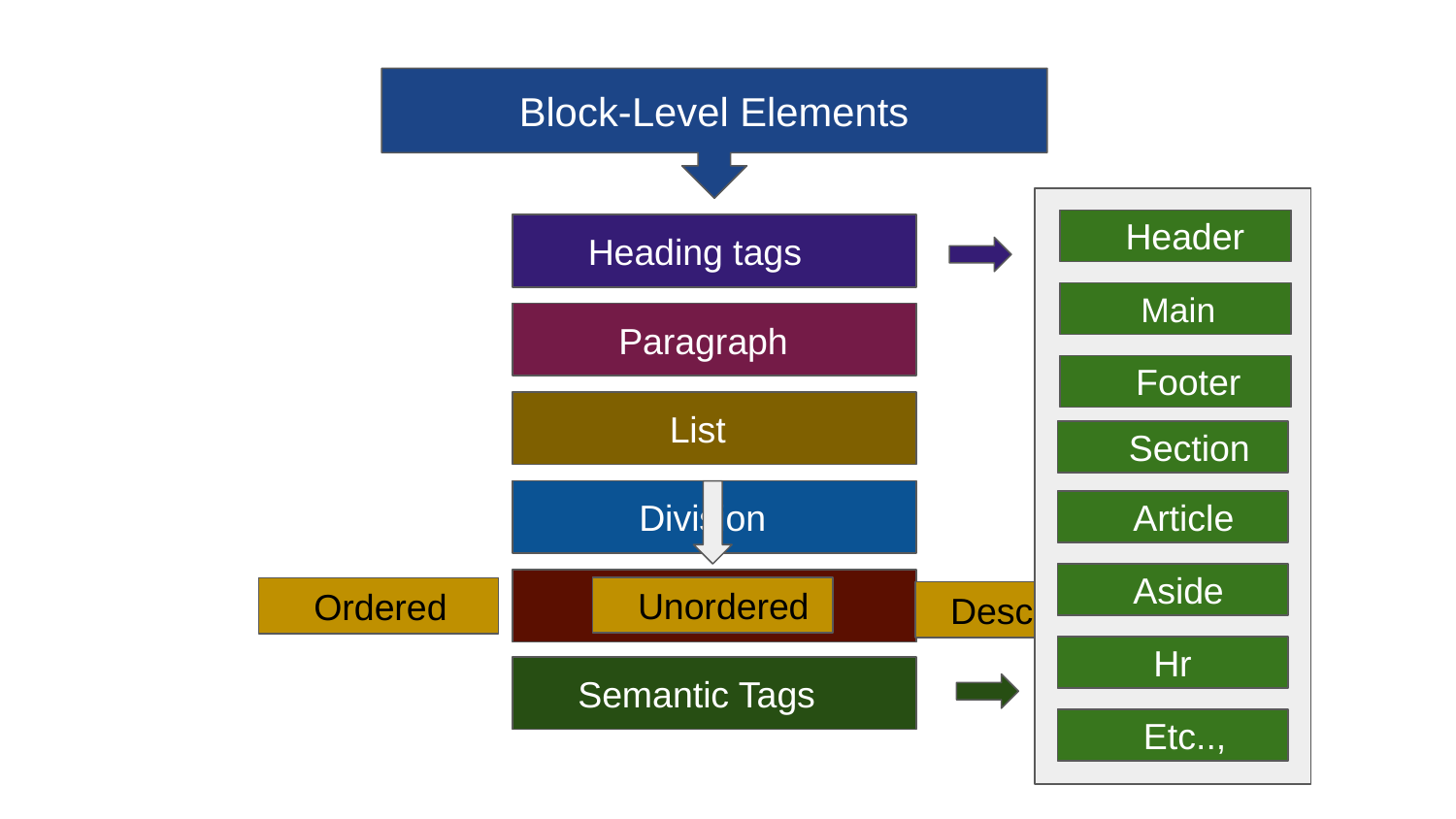

Block-Level Elements

     Header
      Heading tags
   h1

       Main
   h2
         Paragraph
      Footer
   h3
              List
      Section
   h4
           Division

      Article
   h5
      Aside
             Table
   Unordered
    Ordered
  Description
   h6
        Hr
     Semantic Tags

       Etc..,